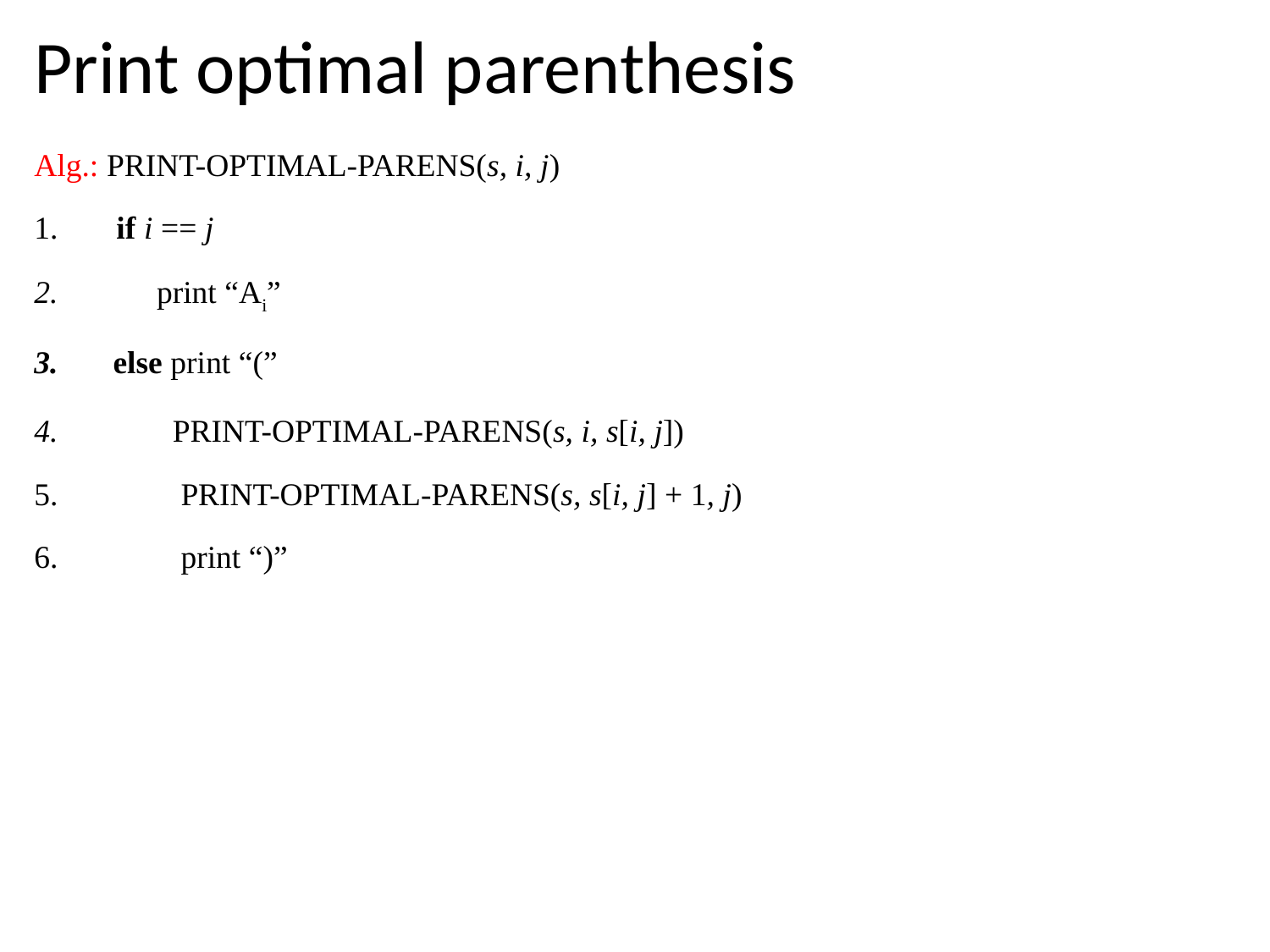

# Print optimal parenthesis
Alg.: PRINT-OPTIMAL-PARENS(s, i, j)
 if i == j
      print “Ai”
 else print “(”
        PRINT-OPTIMAL-PARENS(s, i, s[i, j])
         PRINT-OPTIMAL-PARENS(s, s[i, j] + 1, j)
         print “)”